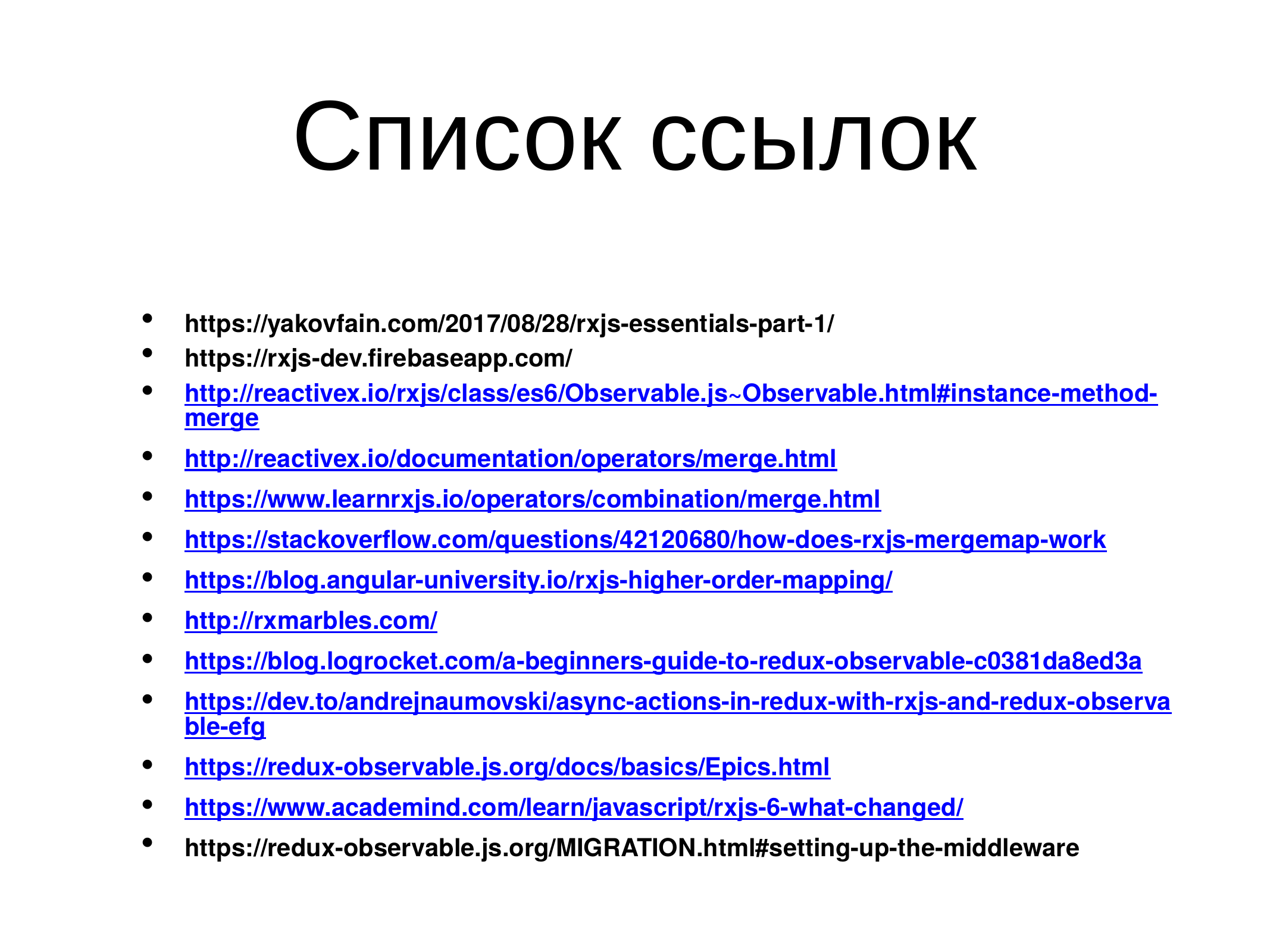

# Список ссылок
https://yakovfain.com/2017/08/28/rxjs-essentials-part-1/
https://rxjs-dev.firebaseapp.com/
http://reactivex.io/rxjs/class/es6/Observable.js~Observable.html#instance-method-merge
http://reactivex.io/documentation/operators/merge.html
https://www.learnrxjs.io/operators/combination/merge.html
https://stackoverflow.com/questions/42120680/how-does-rxjs-mergemap-work
https://blog.angular-university.io/rxjs-higher-order-mapping/
http://rxmarbles.com/
https://blog.logrocket.com/a-beginners-guide-to-redux-observable-c0381da8ed3a
https://dev.to/andrejnaumovski/async-actions-in-redux-with-rxjs-and-redux-observable-efg
https://redux-observable.js.org/docs/basics/Epics.html
https://www.academind.com/learn/javascript/rxjs-6-what-changed/
https://redux-observable.js.org/MIGRATION.html#setting-up-the-middleware